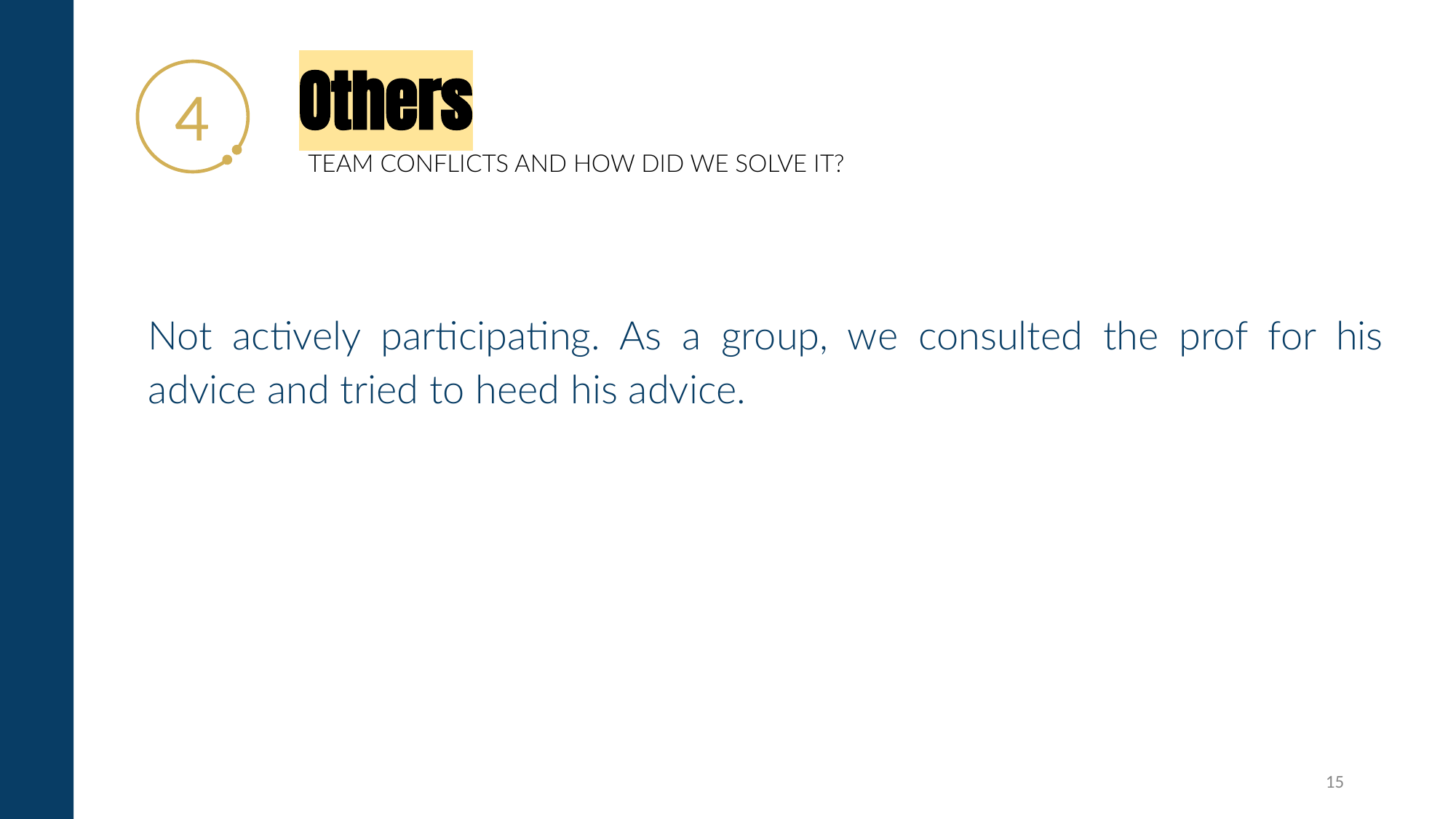

# Others
4

TEAM CONFLICTS AND HOW DID WE SOLVE IT?
Not actively participating. As a group, we consulted the prof for his advice and tried to heed his advice.

15